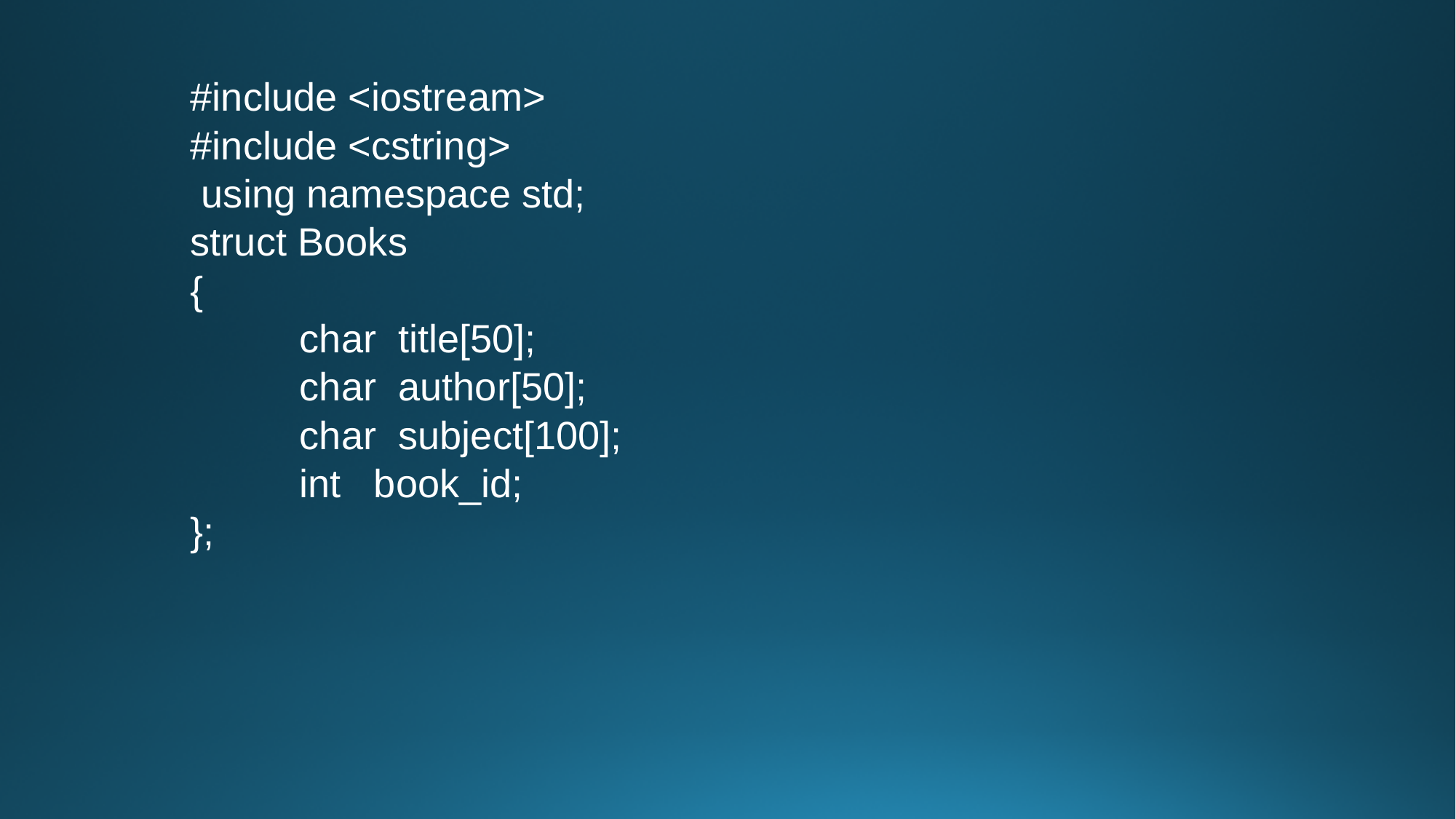

#include <iostream>
#include <cstring>
 using namespace std;
struct Books
{
	char  title[50];
    	char  author[50];
    	char  subject[100];
    	int   book_id;
};